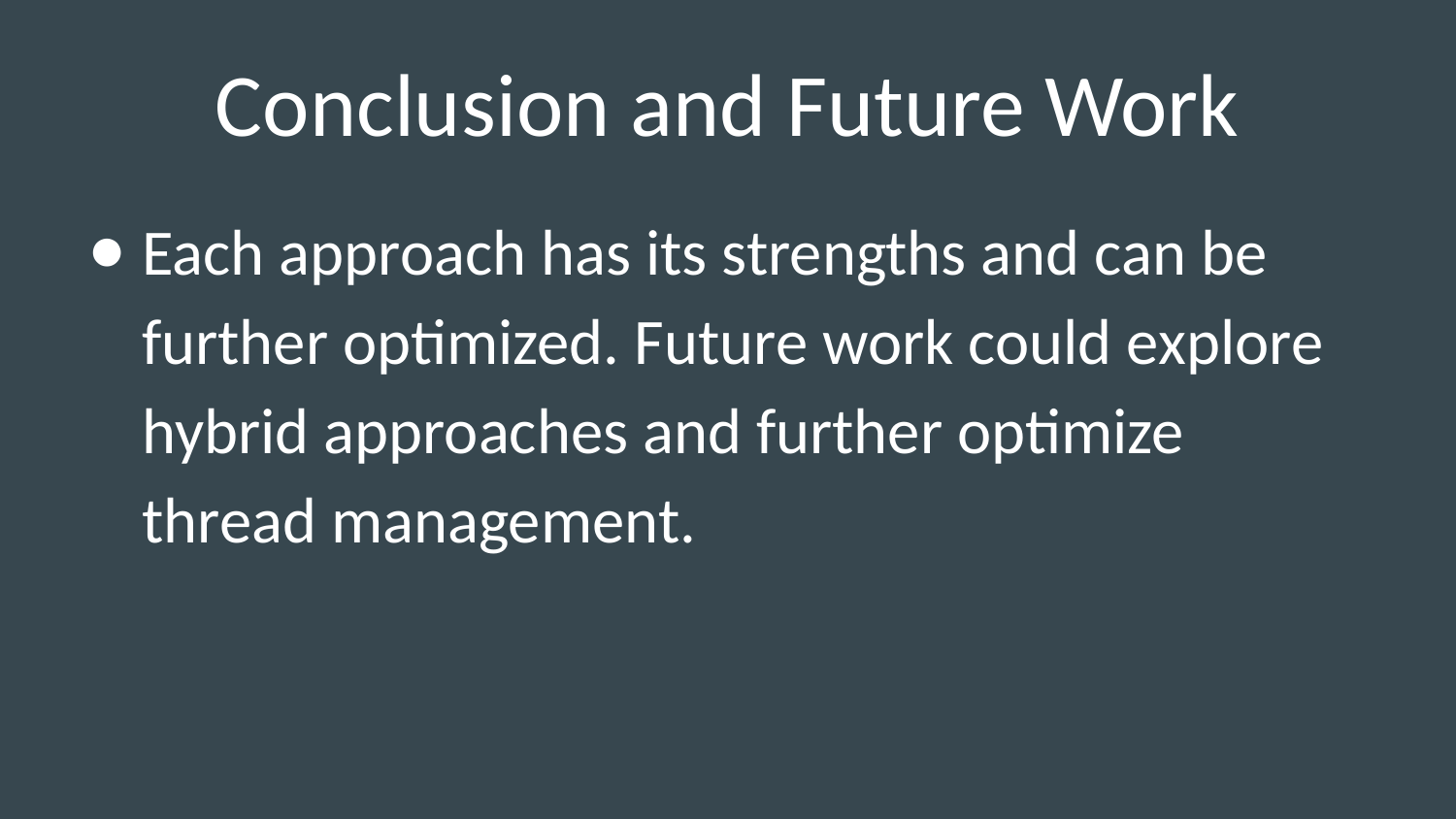

# Conclusion and Future Work
Each approach has its strengths and can be further optimized. Future work could explore hybrid approaches and further optimize thread management.